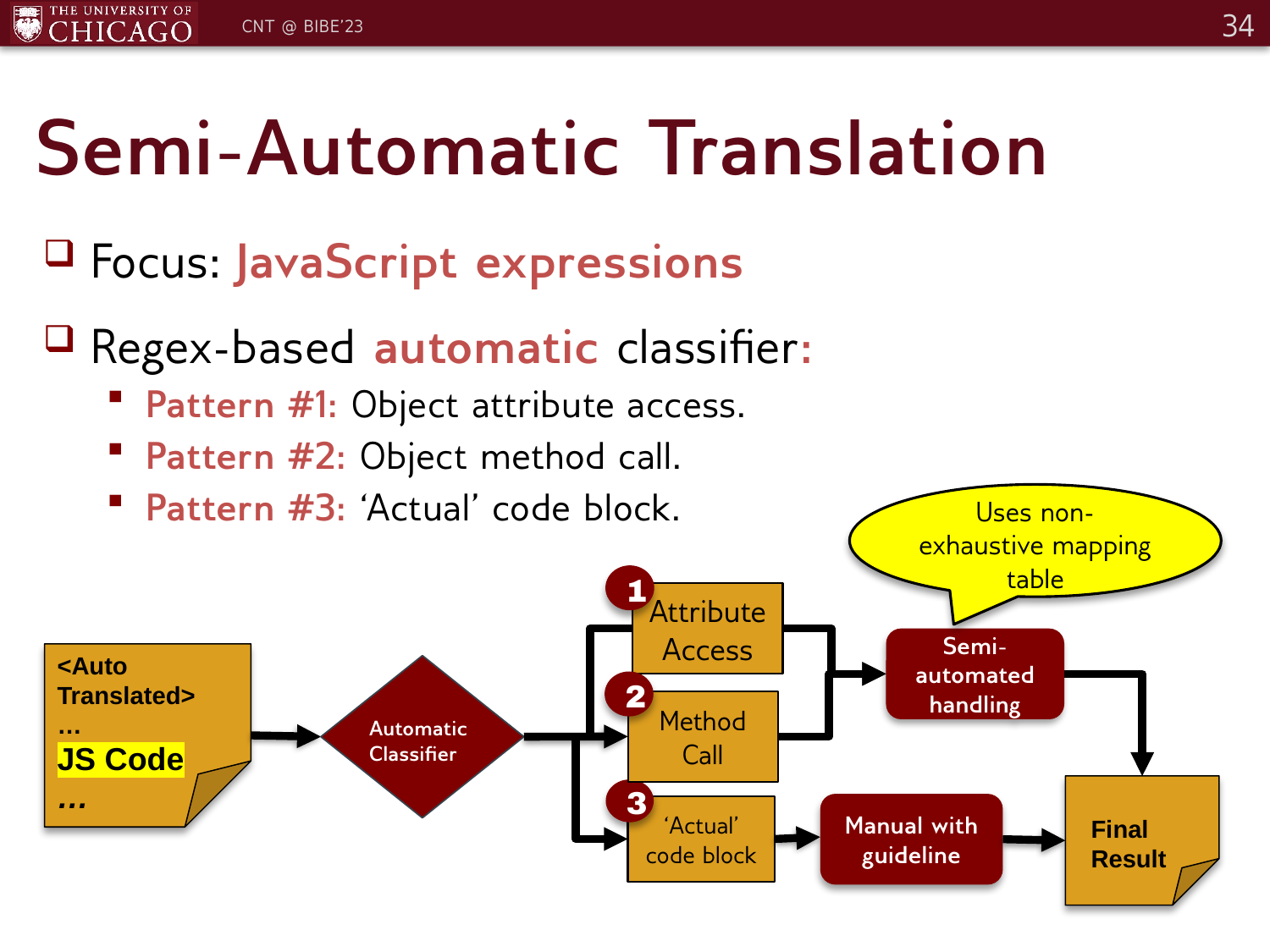

34
CNT @ BIBE’23
# Semi-Automatic Translation

Focus: JavaScript expressions
Regex-based automatic classifier:
Pattern #1: Object attribute access.
Pattern #2: Object method call.
Pattern #3: ‘Actual’ code block.
Uses non-exhaustive mapping table

1
Attribute Access
Semi-automated handling

2
Method Call
<Auto Translated>
…
JS Code
…

Automatic
Classifier

3
‘Actual’ code block
Manual with guideline

Final Result